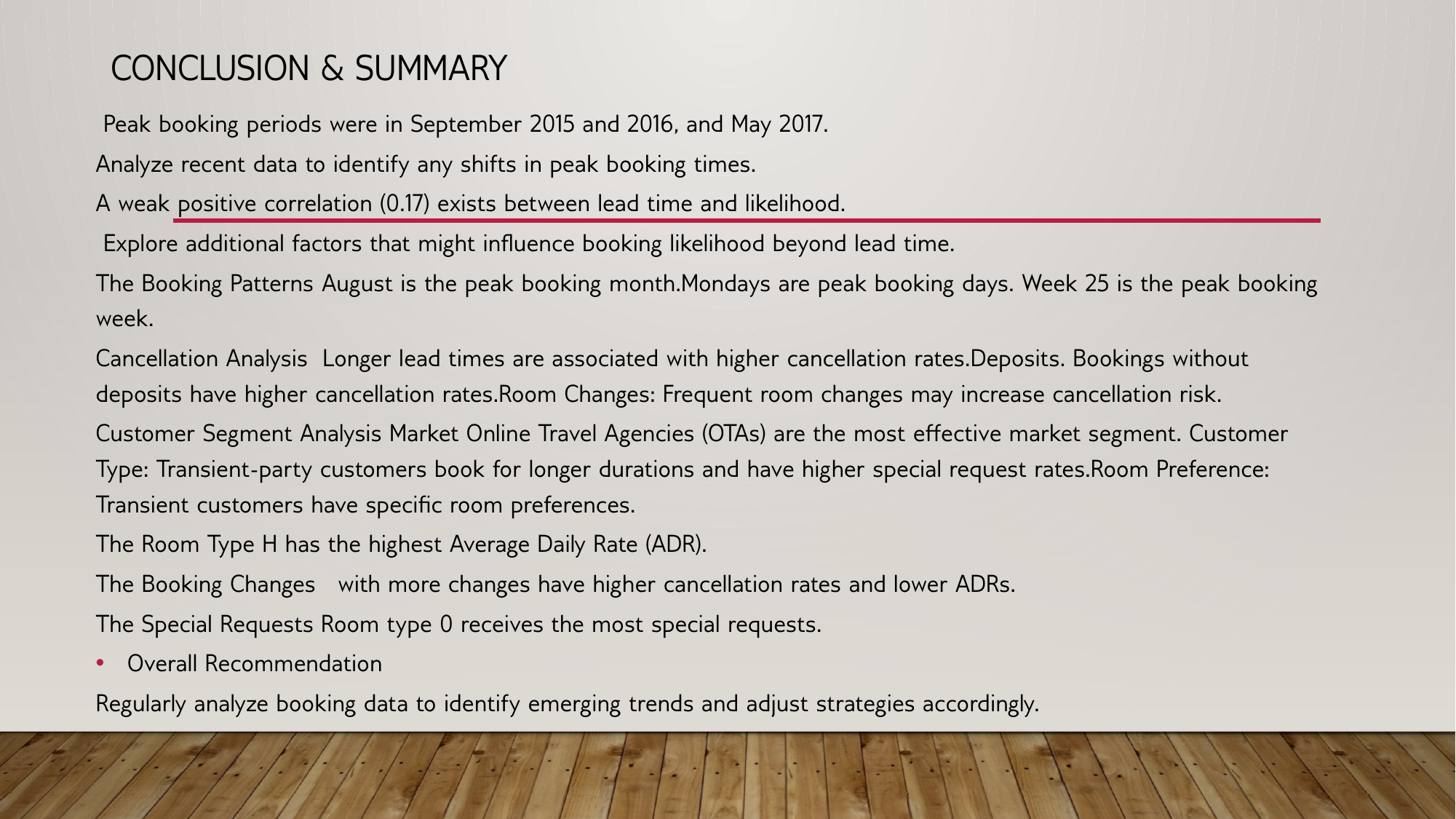

# Conclusion & summary
 Peak booking periods were in September 2015 and 2016, and May 2017.
Analyze recent data to identify any shifts in peak booking times.
A weak positive correlation (0.17) exists between lead time and likelihood.
 Explore additional factors that might influence booking likelihood beyond lead time.
The Booking Patterns August is the peak booking month.Mondays are peak booking days. Week 25 is the peak booking week.
Cancellation Analysis  Longer lead times are associated with higher cancellation rates.Deposits. Bookings without deposits have higher cancellation rates.Room Changes: Frequent room changes may increase cancellation risk.
Customer Segment Analysis Market Online Travel Agencies (OTAs) are the most effective market segment. Customer Type: Transient-party customers book for longer durations and have higher special request rates.Room Preference: Transient customers have specific room preferences.
The Room Type H has the highest Average Daily Rate (ADR).
The Booking Changes   with more changes have higher cancellation rates and lower ADRs.
The Special Requests Room type 0 receives the most special requests.
Overall Recommendation
Regularly analyze booking data to identify emerging trends and adjust strategies accordingly.